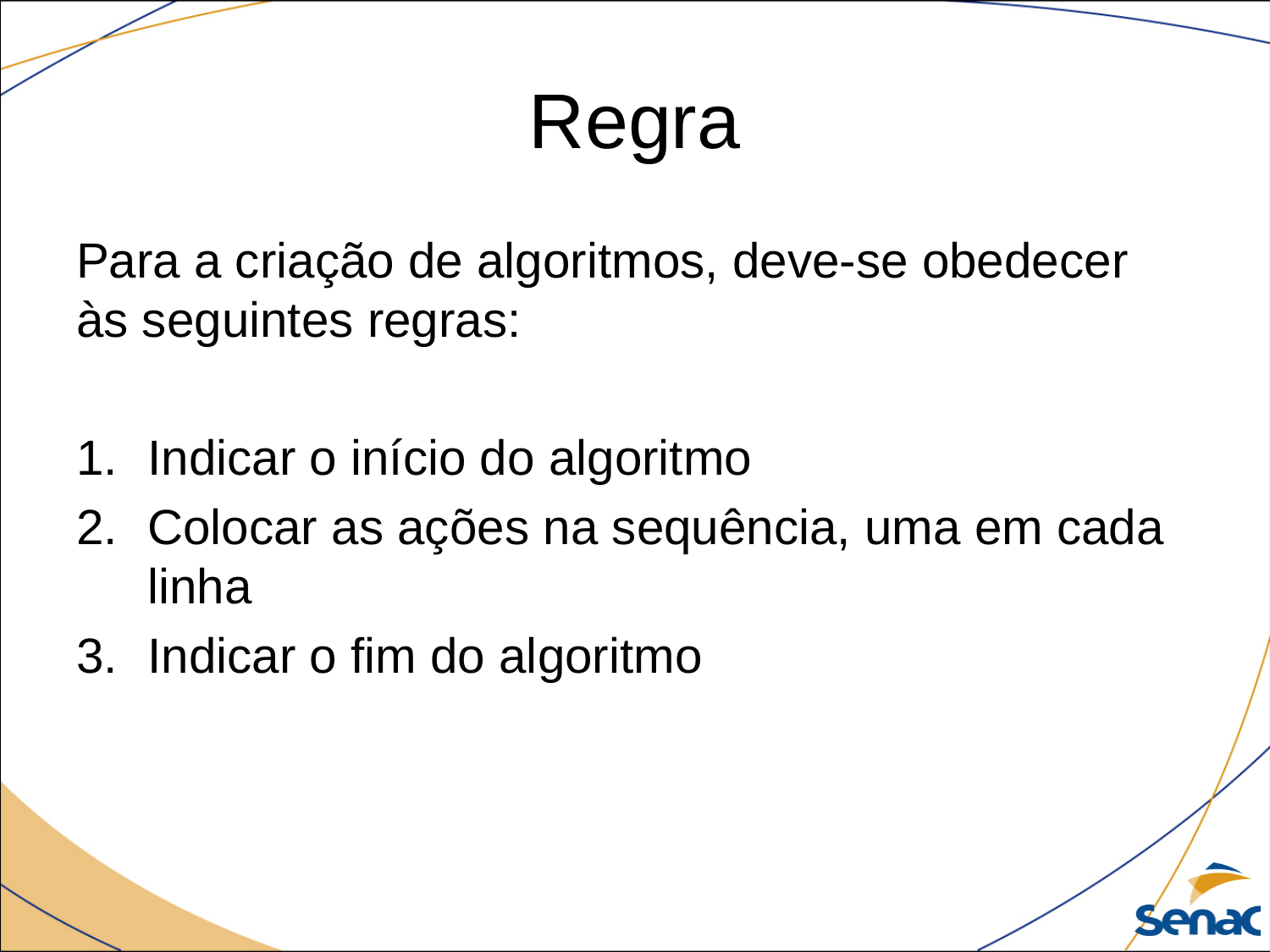

# Regra
Para a criação de algoritmos, deve-se obedecer às seguintes regras:

Indicar o início do algoritmo
Colocar as ações na sequência, uma em cada linha
Indicar o fim do algoritmo